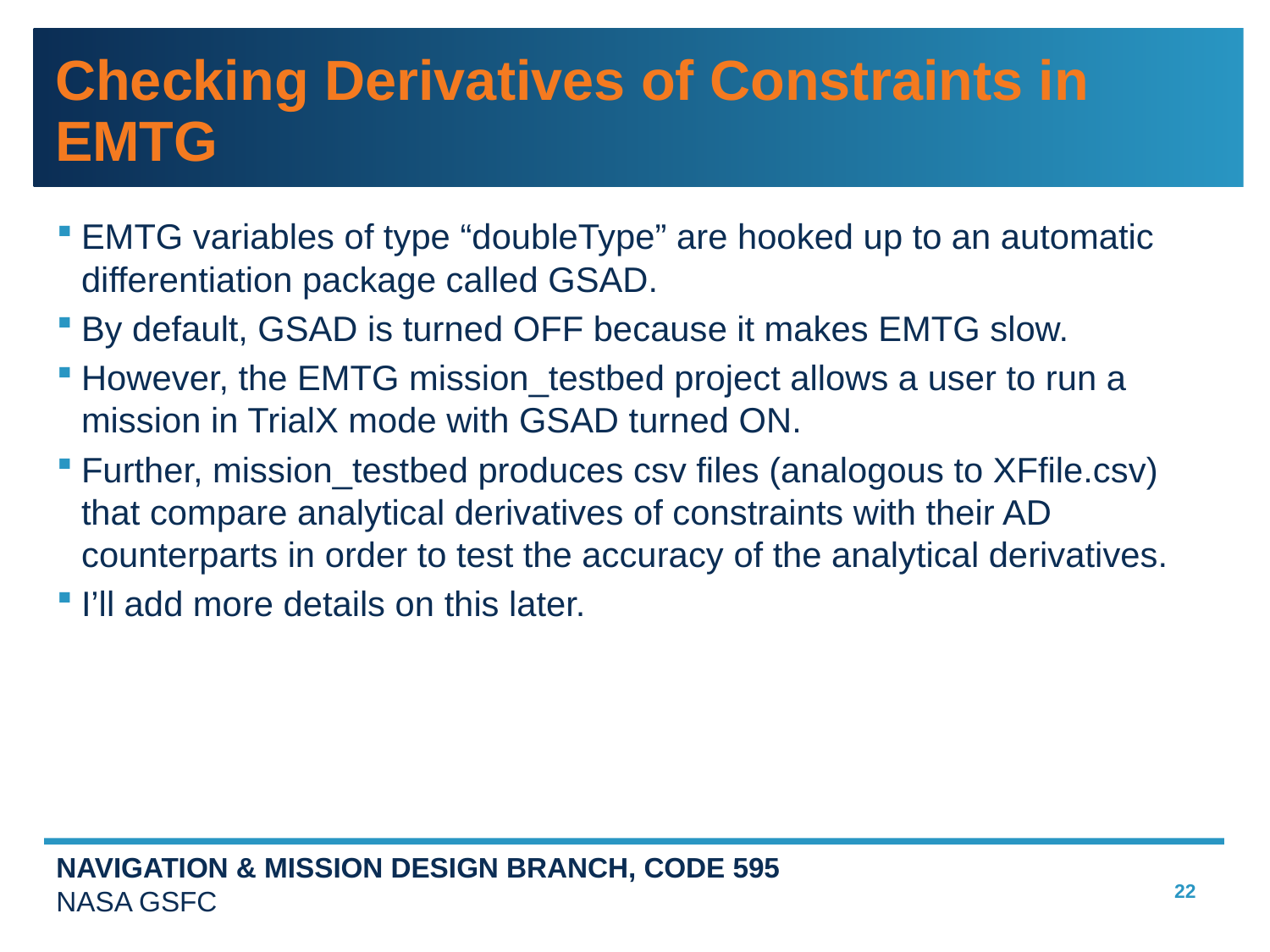

# Checking Derivatives of Constraints in EMTG
EMTG variables of type “doubleType” are hooked up to an automatic differentiation package called GSAD.
By default, GSAD is turned OFF because it makes EMTG slow.
However, the EMTG mission_testbed project allows a user to run a mission in TrialX mode with GSAD turned ON.
Further, mission_testbed produces csv files (analogous to XFfile.csv) that compare analytical derivatives of constraints with their AD counterparts in order to test the accuracy of the analytical derivatives.
I’ll add more details on this later.
22